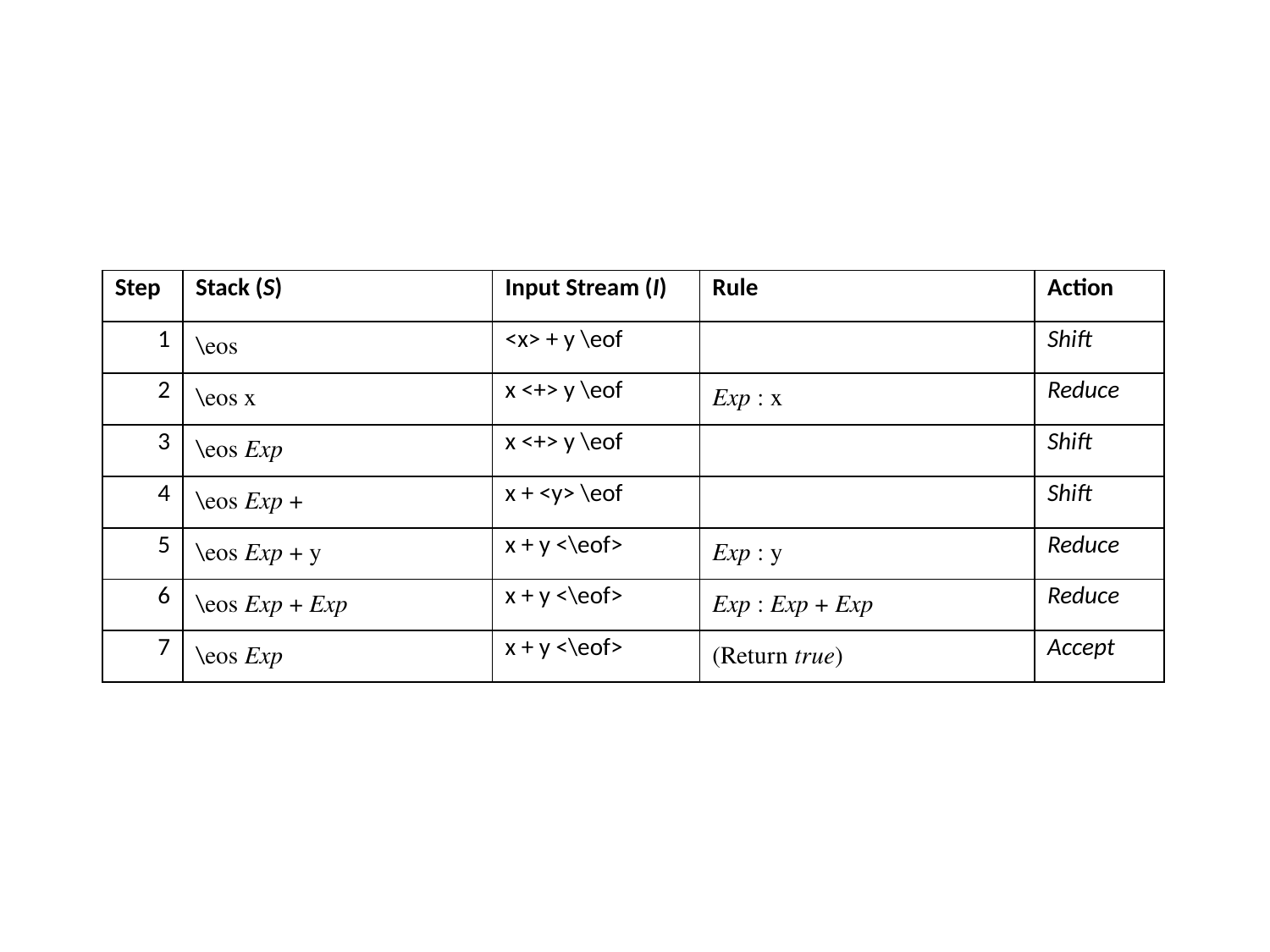

| Step | Stack (S) | Input Stream (I) | Rule | Action |
| --- | --- | --- | --- | --- |
| 1 | \eos | <x> + y \eof |  | Shift |
| 2 | \eos x | x <+> y \eof | Exp : x | Reduce |
| 3 | \eos Exp | x <+> y \eof |  | Shift |
| 4 | \eos Exp + | x + <y> \eof |  | Shift |
| 5 | \eos Exp + y | x + y <\eof> | Exp : y | Reduce |
| 6 | \eos Exp + Exp | x + y <\eof> | Exp : Exp + Exp | Reduce |
| 7 | \eos Exp | x + y <\eof> | (Return true) | Accept |